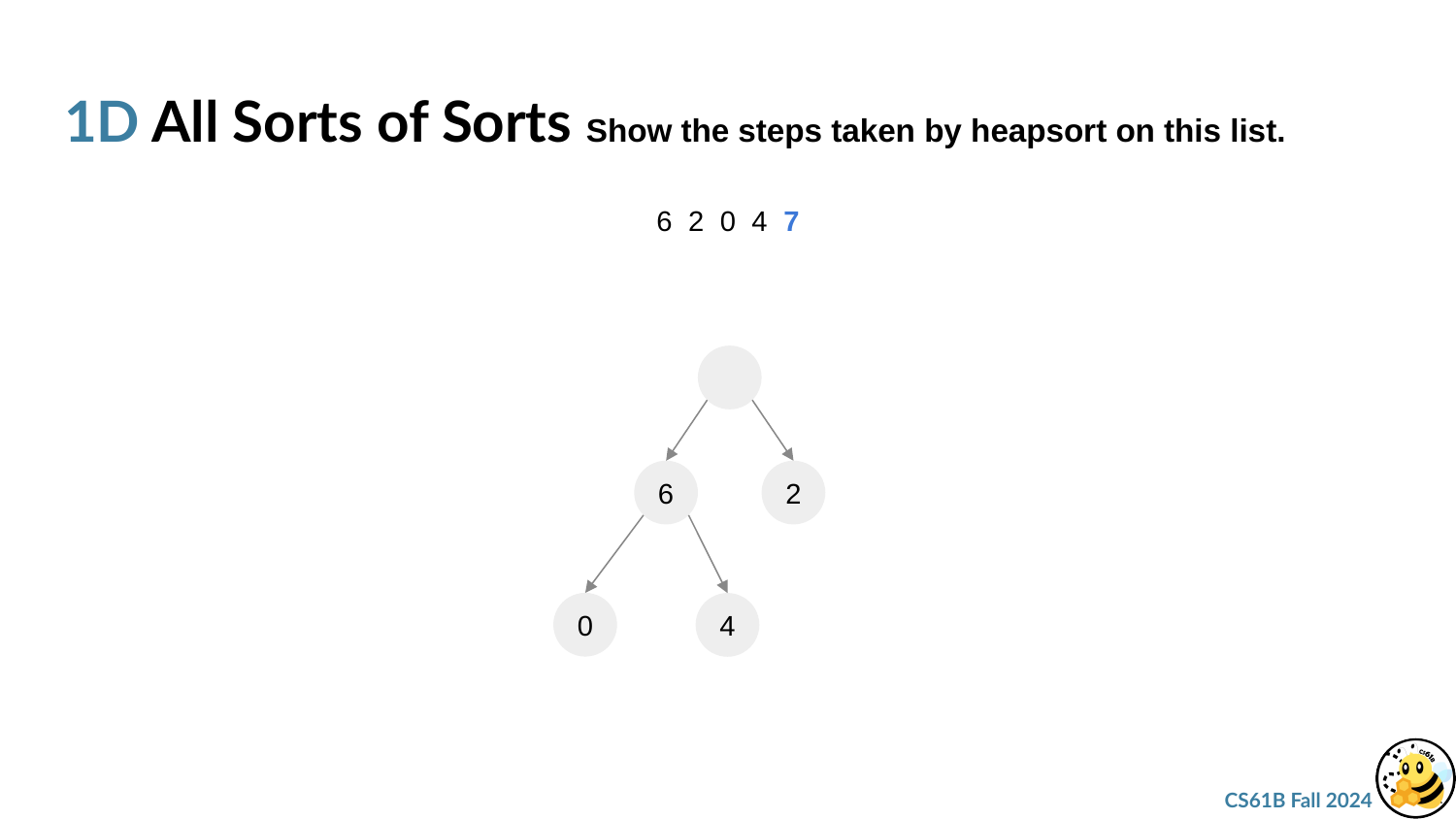

# 1D All Sorts of Sorts Show the steps taken by heapsort on this list.
6  2  0  4  7

6
2
0
4